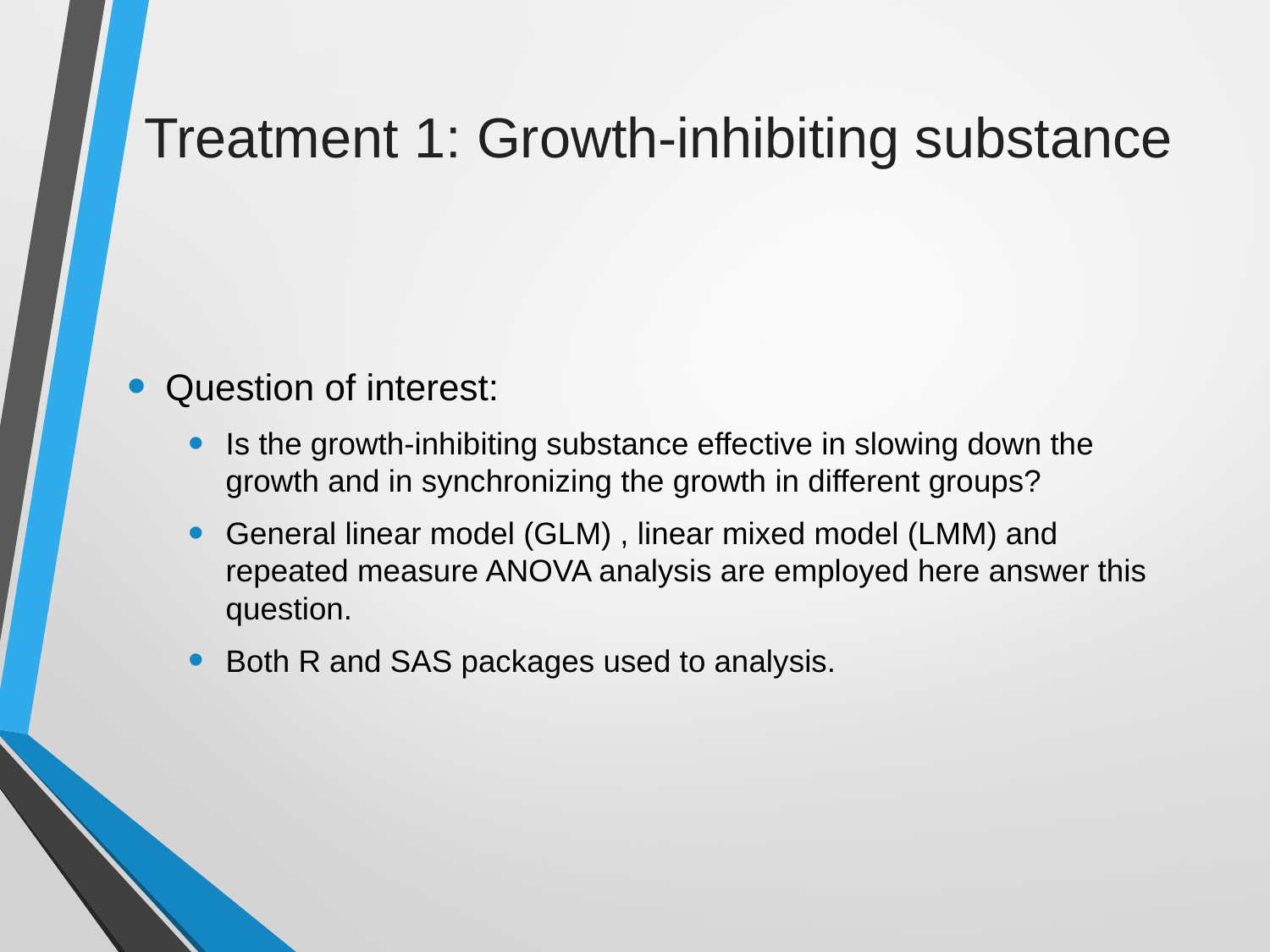

# Treatment 1: Growth-inhibiting substance
Question of interest:
Is the growth-inhibiting substance effective in slowing down the growth and in synchronizing the growth in different groups?
General linear model (GLM) , linear mixed model (LMM) and repeated measure ANOVA analysis are employed here answer this question.
Both R and SAS packages used to analysis.